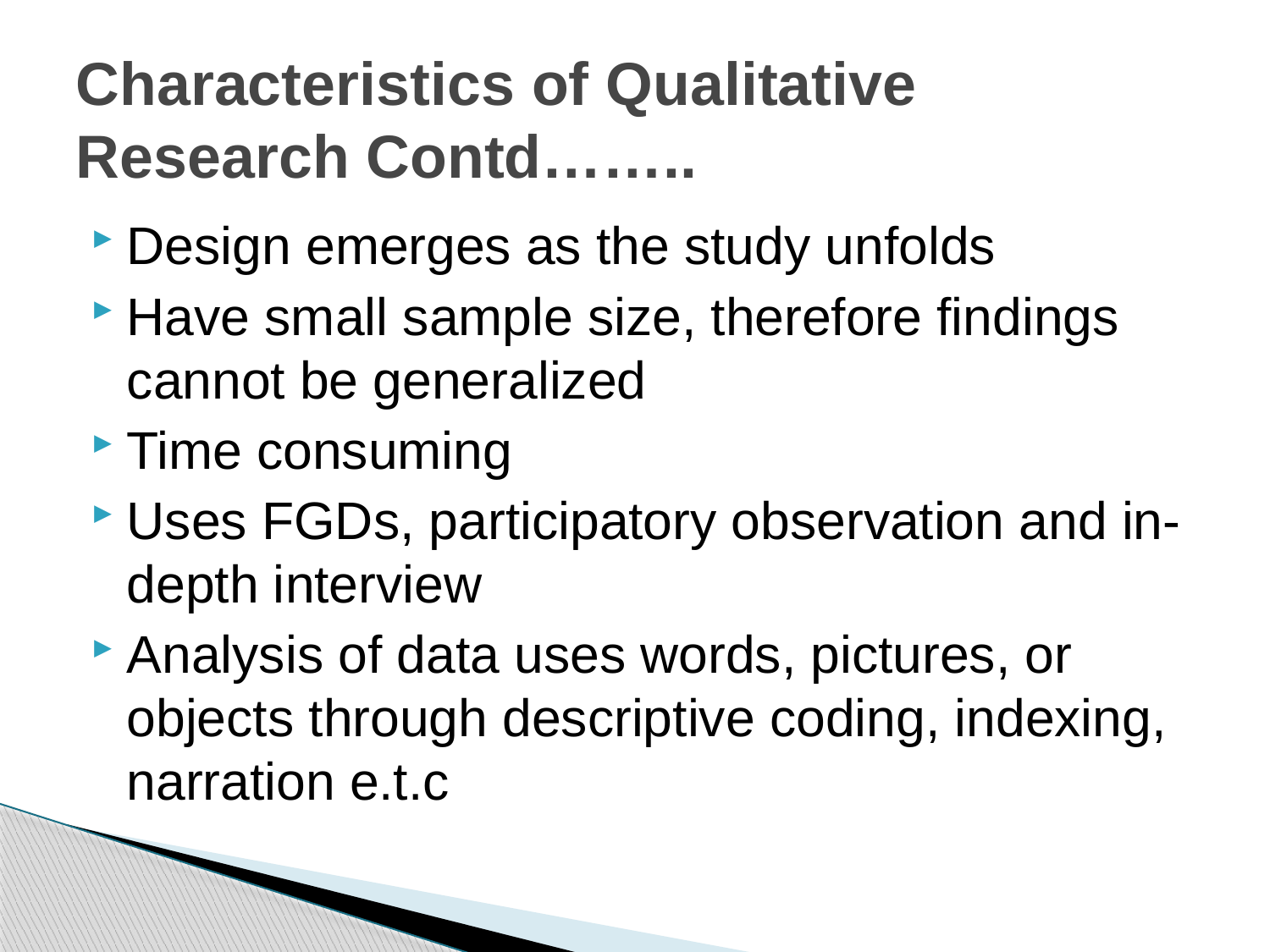

# Characteristics of Qualitative Research Contd……..
Design emerges as the study unfolds
Have small sample size, therefore findings cannot be generalized
Time consuming
Uses FGDs, participatory observation and in-depth interview
Analysis of data uses words, pictures, or objects through descriptive coding, indexing, narration e.t.c